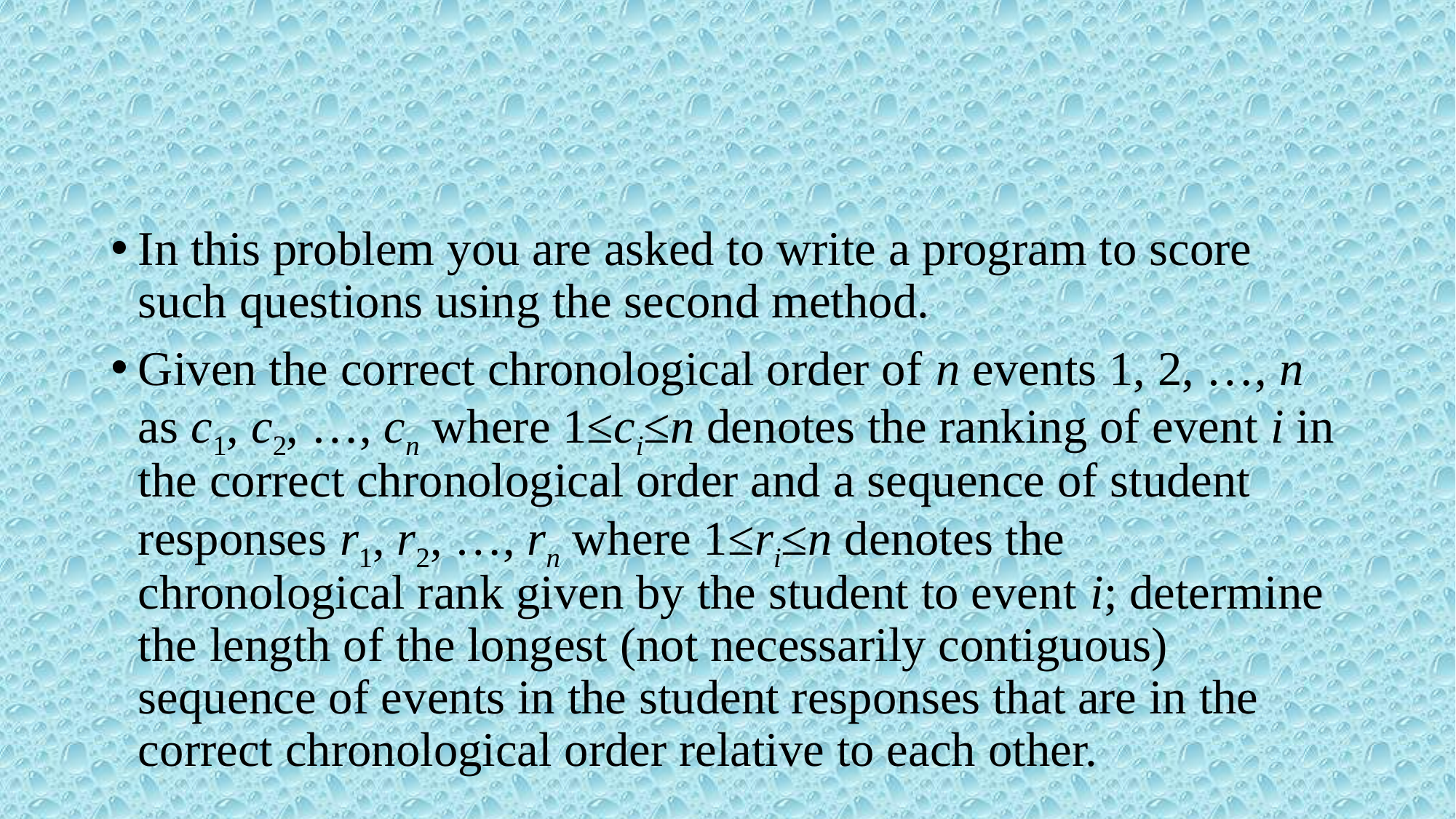

In this problem you are asked to write a program to score such questions using the second method.
Given the correct chronological order of n events 1, 2, …, n as c1, c2, …, cn where 1≤ci≤n denotes the ranking of event i in the correct chronological order and a sequence of student responses r1, r2, …, rn where 1≤ri≤n denotes the chronological rank given by the student to event i; determine the length of the longest (not necessarily contiguous) sequence of events in the student responses that are in the correct chronological order relative to each other.